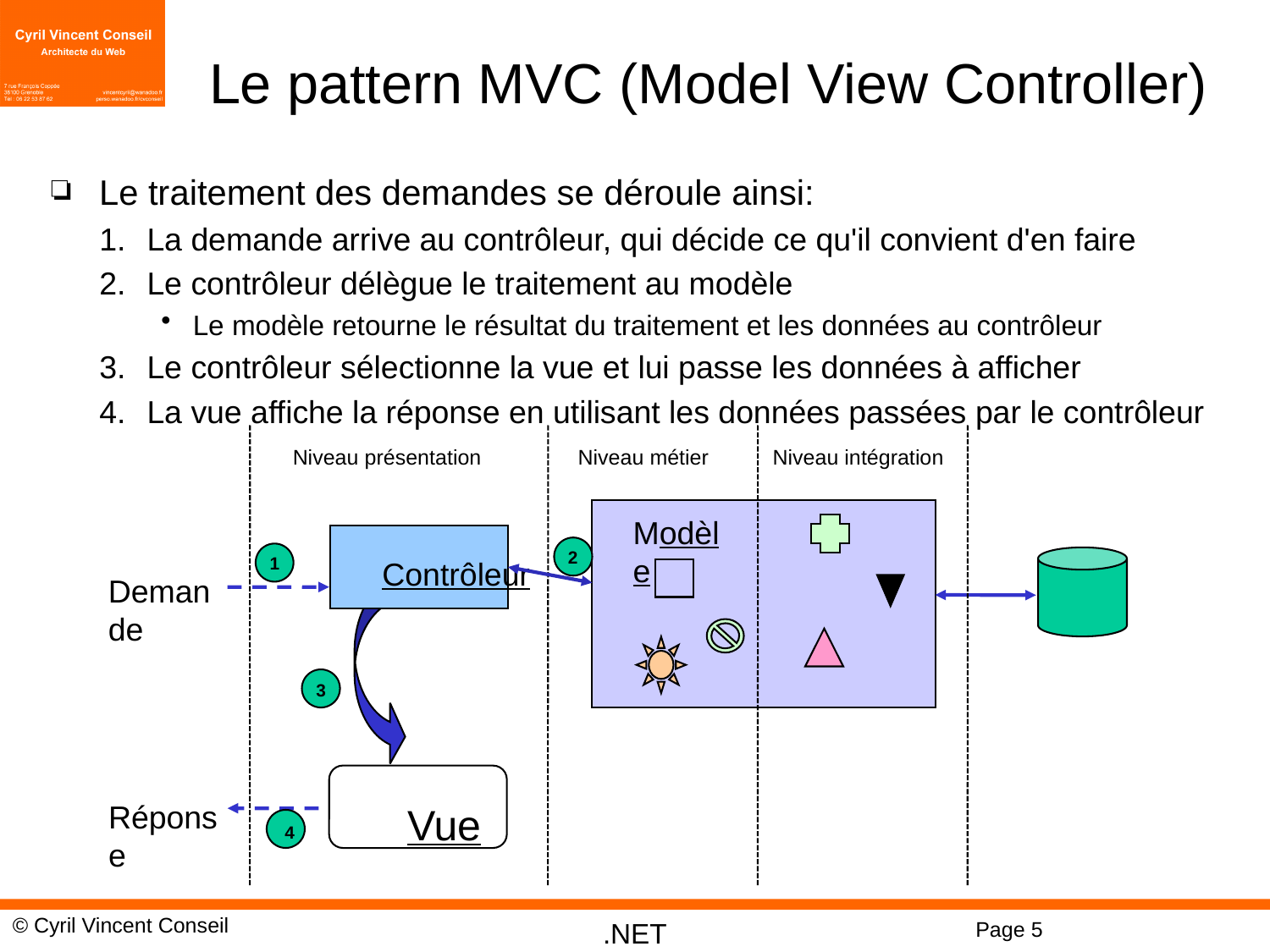

# Le pattern MVC (Model View Controller)
Le traitement des demandes se déroule ainsi:
La demande arrive au contrôleur, qui décide ce qu'il convient d'en faire
Le contrôleur délègue le traitement au modèle
Le modèle retourne le résultat du traitement et les données au contrôleur
Le contrôleur sélectionne la vue et lui passe les données à afficher
La vue affiche la réponse en utilisant les données passées par le contrôleur
Niveau présentation
Niveau métier
Niveau intégration

Modèle

2

1

      Contrôleur

Demande

3

Réponse
     Vue

4